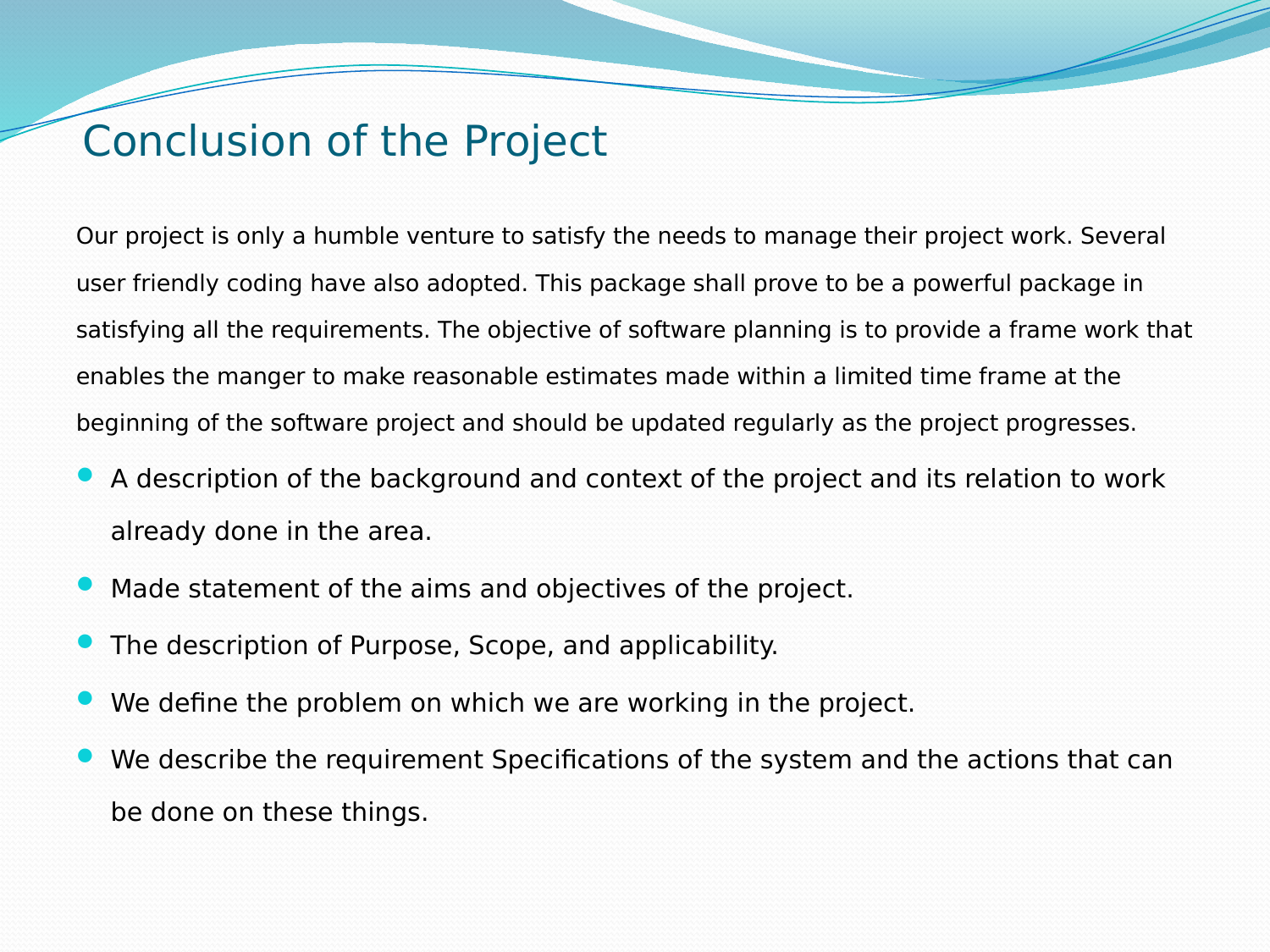

# Conclusion of the Project
Our project is only a humble venture to satisfy the needs to manage their project work. Several user friendly coding have also adopted. This package shall prove to be a powerful package in satisfying all the requirements. The objective of software planning is to provide a frame work that enables the manger to make reasonable estimates made within a limited time frame at the beginning of the software project and should be updated regularly as the project progresses.
A description of the background and context of the project and its relation to work already done in the area.
Made statement of the aims and objectives of the project.
The description of Purpose, Scope, and applicability.
We define the problem on which we are working in the project.
We describe the requirement Specifications of the system and the actions that can be done on these things.